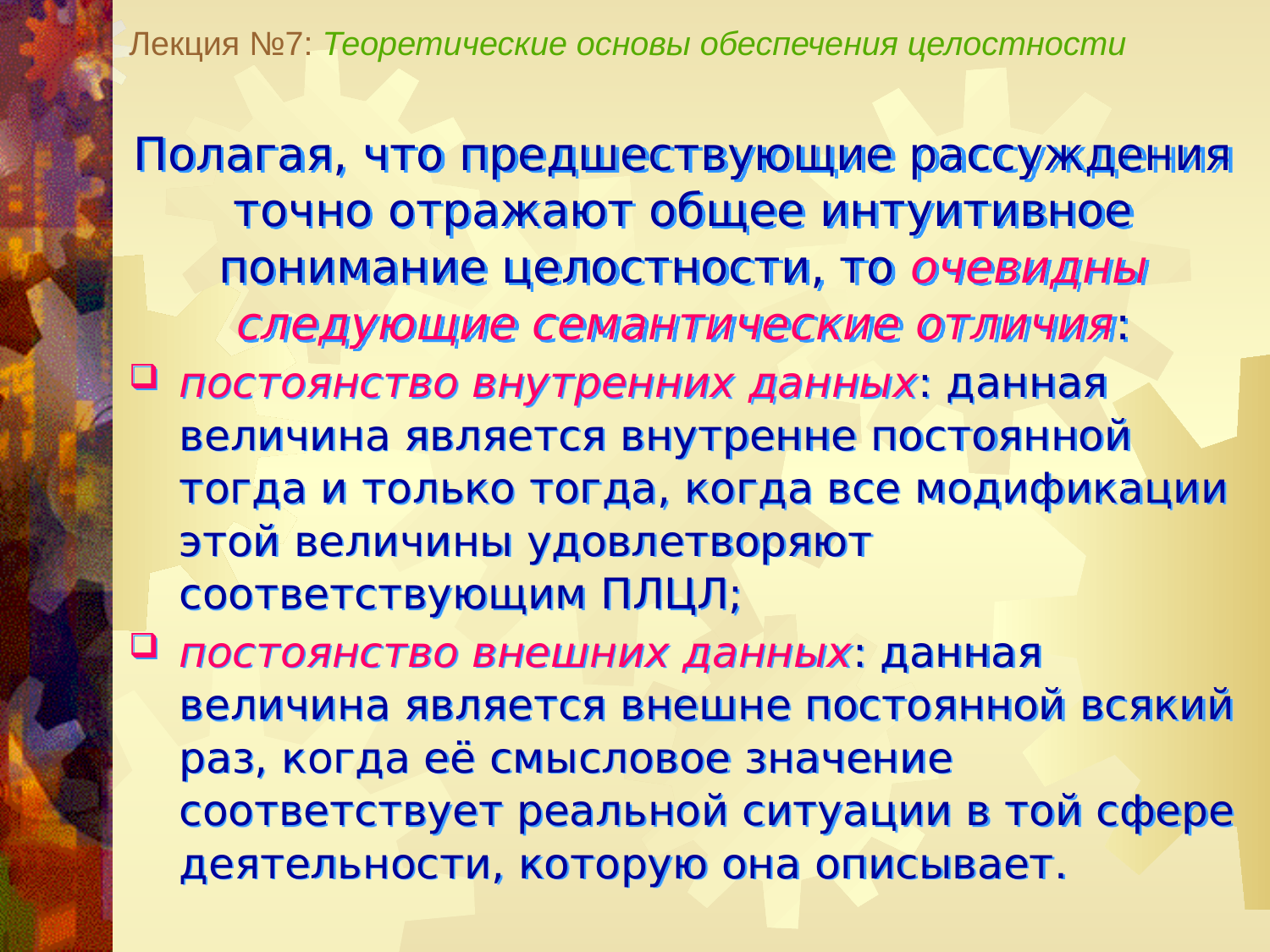

Лекция №7: Теоретические основы обеспечения целостности
Полагая, что предшествующие рассуждения точно отражают общее интуитивное понимание целостности, то очевидны следующие семантические отличия:
постоянство внутренних данных: данная величина является внутренне постоянной тогда и только тогда, когда все модификации этой величины удовлетворяют соответствующим ПЛЦЛ;
постоянство внешних данных: данная величина является внешне постоянной всякий раз, когда её смысловое значение соответствует реальной ситуации в той сфере деятельности, которую она описывает.